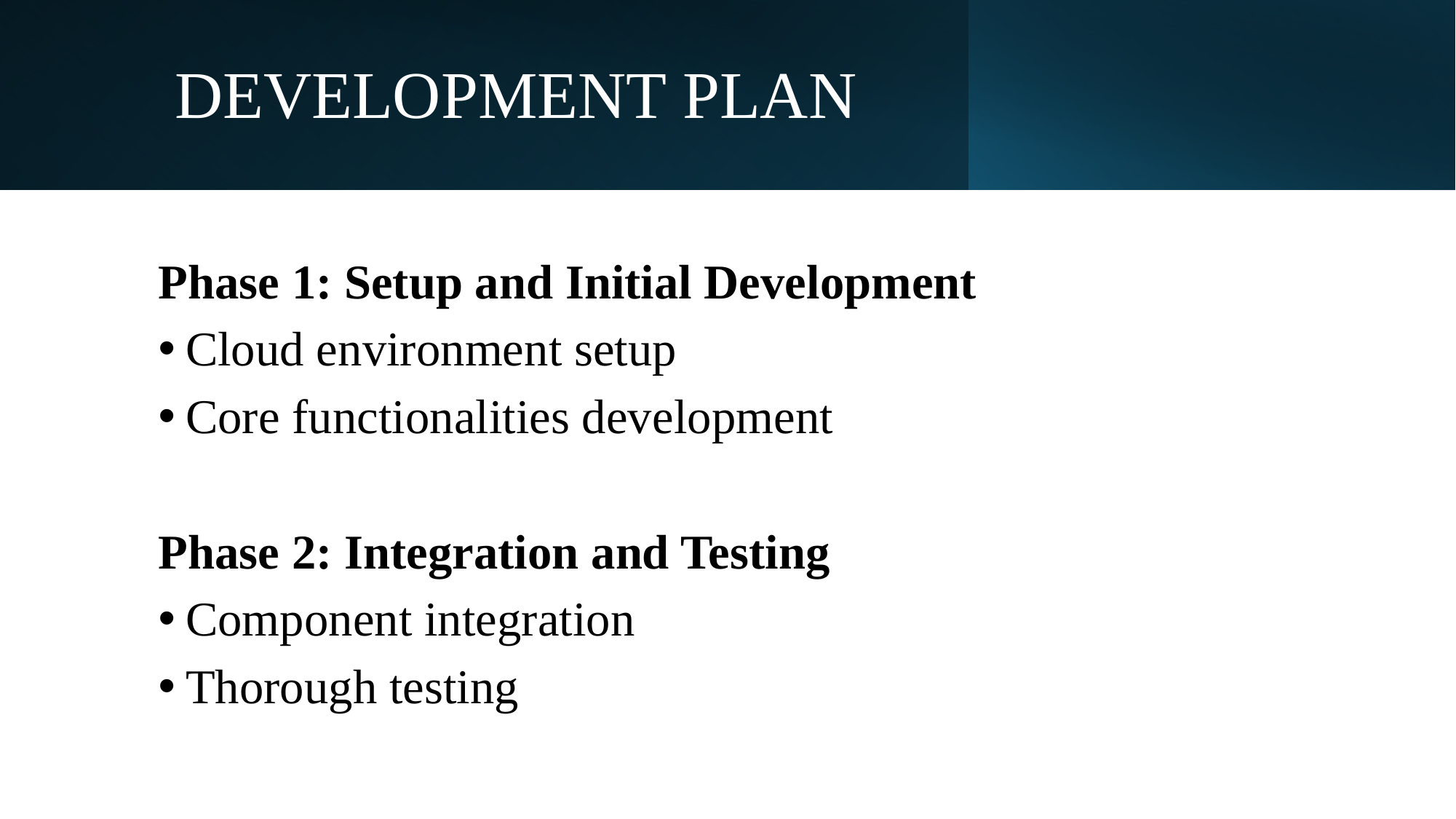

# DEVELOPMENT PLAN
Phase 1: Setup and Initial Development
Cloud environment setup
Core functionalities development

Phase 2: Integration and Testing
Component integration
Thorough testing